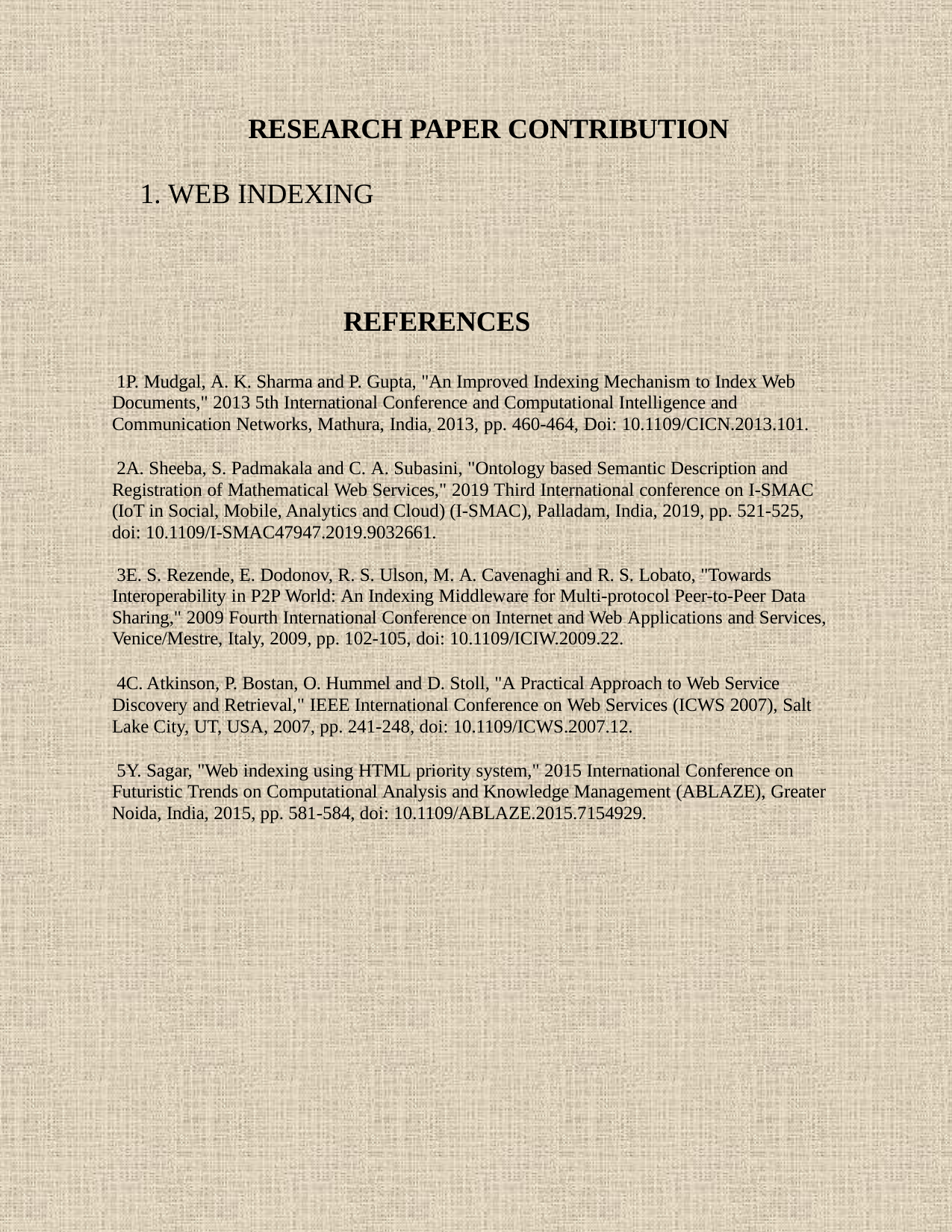

RESEARCH PAPER CONTRIBUTION

1. WEB INDEXING
REFERENCES
P. Mudgal, A. K. Sharma and P. Gupta, "An Improved Indexing Mechanism to Index Web  Documents," 2013 5th International Conference and Computational Intelligence and  Communication Networks, Mathura, India, 2013, pp. 460-464, Doi: 10.1109/CICN.2013.101.

A. Sheeba, S. Padmakala and C. A. Subasini, "Ontology based Semantic Description and  Registration of Mathematical Web Services," 2019 Third International conference on I-SMAC  (IoT in Social, Mobile, Analytics and Cloud) (I-SMAC), Palladam, India, 2019, pp. 521-525,  doi: 10.1109/I-SMAC47947.2019.9032661.

E. S. Rezende, E. Dodonov, R. S. Ulson, M. A. Cavenaghi and R. S. Lobato, "Towards  Interoperability in P2P World: An Indexing Middleware for Multi-protocol Peer-to-Peer Data  Sharing," 2009 Fourth International Conference on Internet and Web Applications and Services,  Venice/Mestre, Italy, 2009, pp. 102-105, doi: 10.1109/ICIW.2009.22.

C. Atkinson, P. Bostan, O. Hummel and D. Stoll, "A Practical Approach to Web Service  Discovery and Retrieval," IEEE International Conference on Web Services (ICWS 2007), Salt  Lake City, UT, USA, 2007, pp. 241-248, doi: 10.1109/ICWS.2007.12.

Y. Sagar, "Web indexing using HTML priority system," 2015 International Conference on  Futuristic Trends on Computational Analysis and Knowledge Management (ABLAZE), Greater  Noida, India, 2015, pp. 581-584, doi: 10.1109/ABLAZE.2015.7154929.